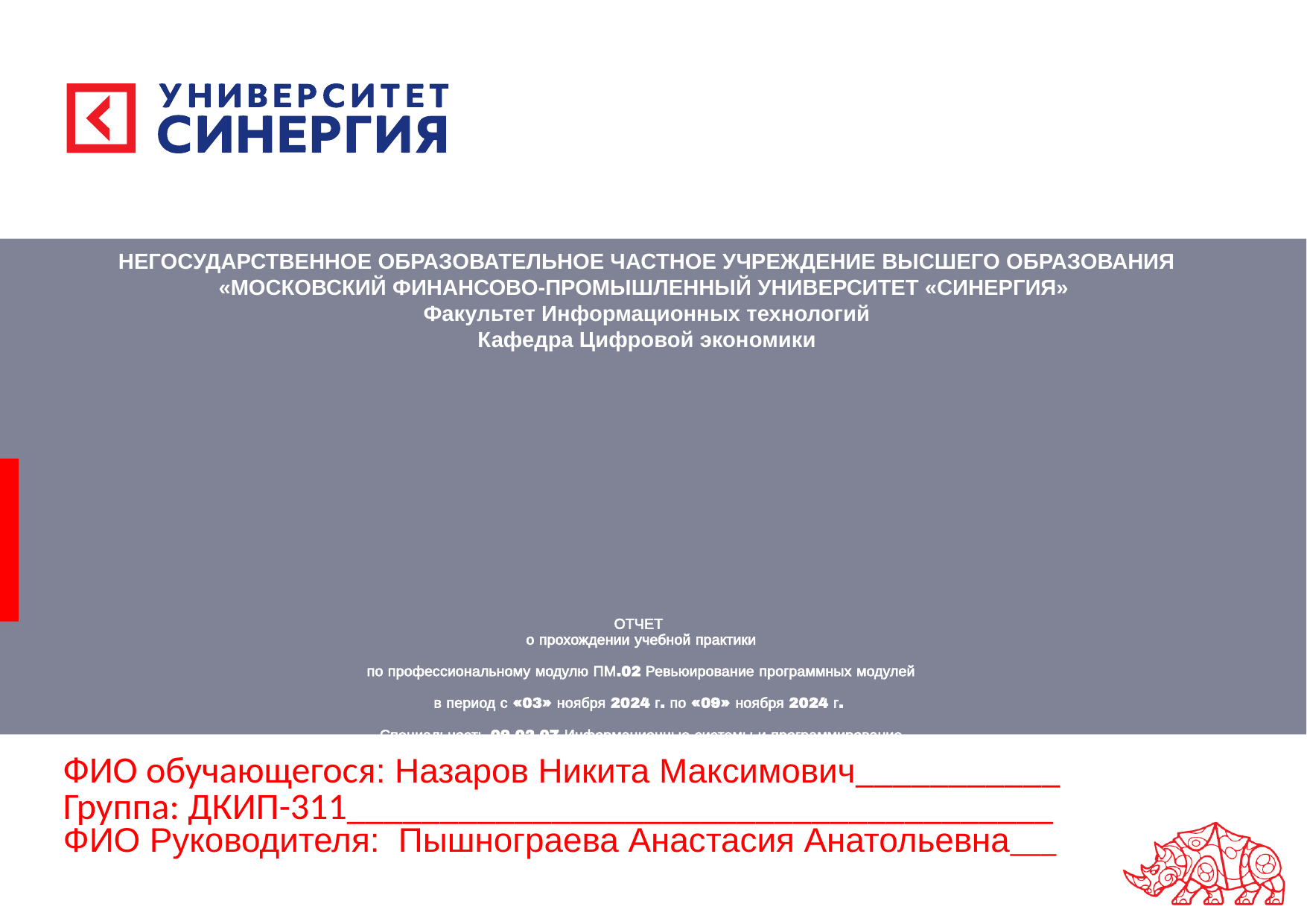

НЕГОСУДАРСТВЕННОЕ ОБРАЗОВАТЕЛЬНОЕ ЧАСТНОЕ УЧРЕЖДЕНИЕ ВЫСШЕГО ОБРАЗОВАНИЯ
«МОСКОВСКИЙ ФИНАНСОВО-ПРОМЫШЛЕННЫЙ УНИВЕРСИТЕТ «СИНЕРГИЯ»
Факультет Информационных технологий
Кафедра Цифровой экономики
# ОТЧЕТ о прохождении учебной практики по профессиональному модулю ПМ.02 Ревьюирование программных модулей в период с «03» ноября 2024 г. по «09» ноября 2024 г. Специальность 09.02.07 Информационные системы и программирование

ФИО обучающегося: Назаров Никита Максимович___________
Группа: ДКИП-311______________________________________
ФИО Руководителя:  Пышнограева Анастасия Анатольевна___